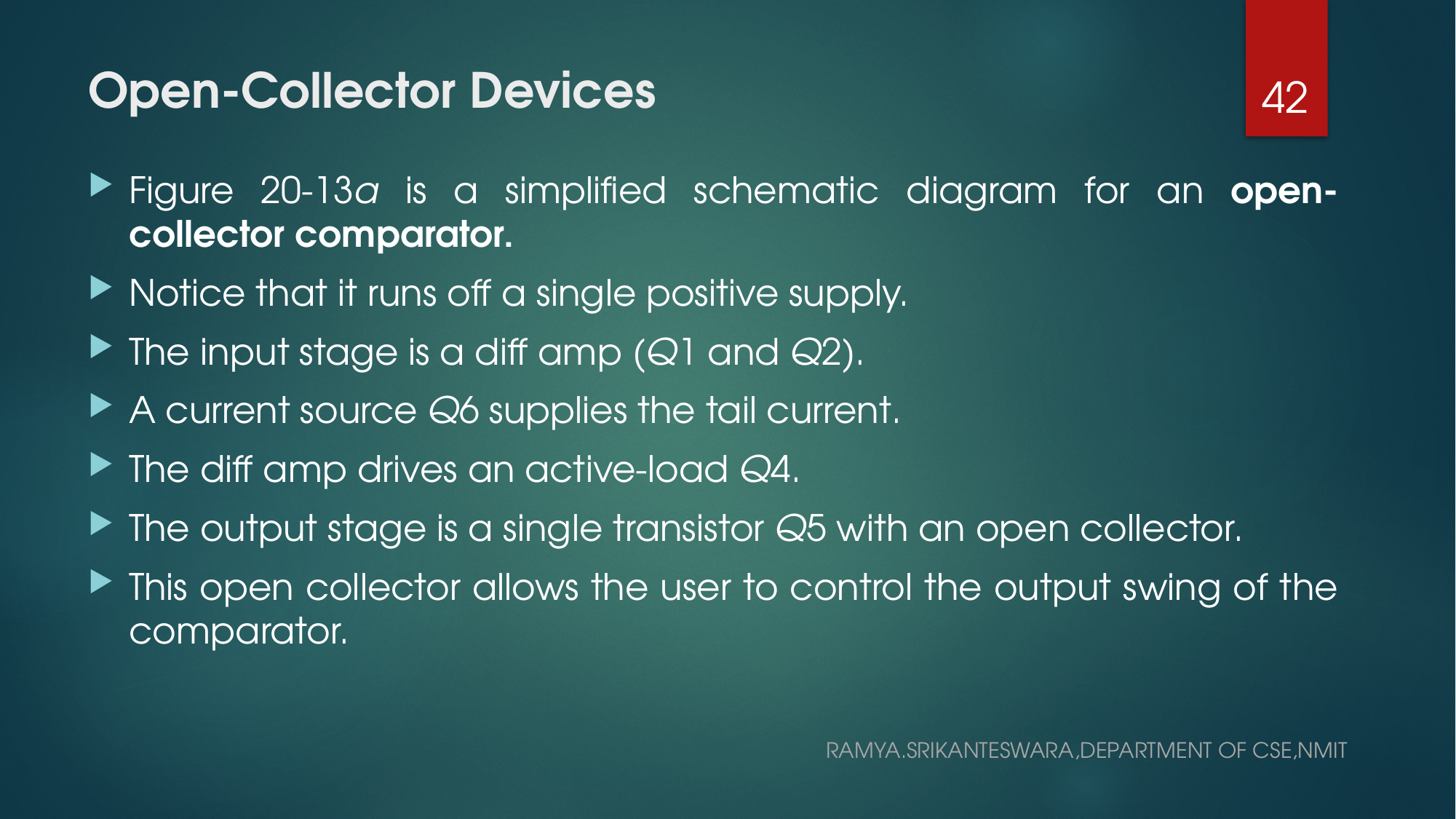

42
# Open-Collector Devices
Figure 20-13a is a simplified schematic diagram for an open-collector comparator.
Notice that it runs off a single positive supply.
The input stage is a diff amp (Q1 and Q2).
A current source Q6 supplies the tail current.
The diff amp drives an active-load Q4.
The output stage is a single transistor Q5 with an open collector.
This open collector allows the user to control the output swing of the comparator.
RAMYA.SRIKANTESWARA,DEPARTMENT OF CSE,NMIT